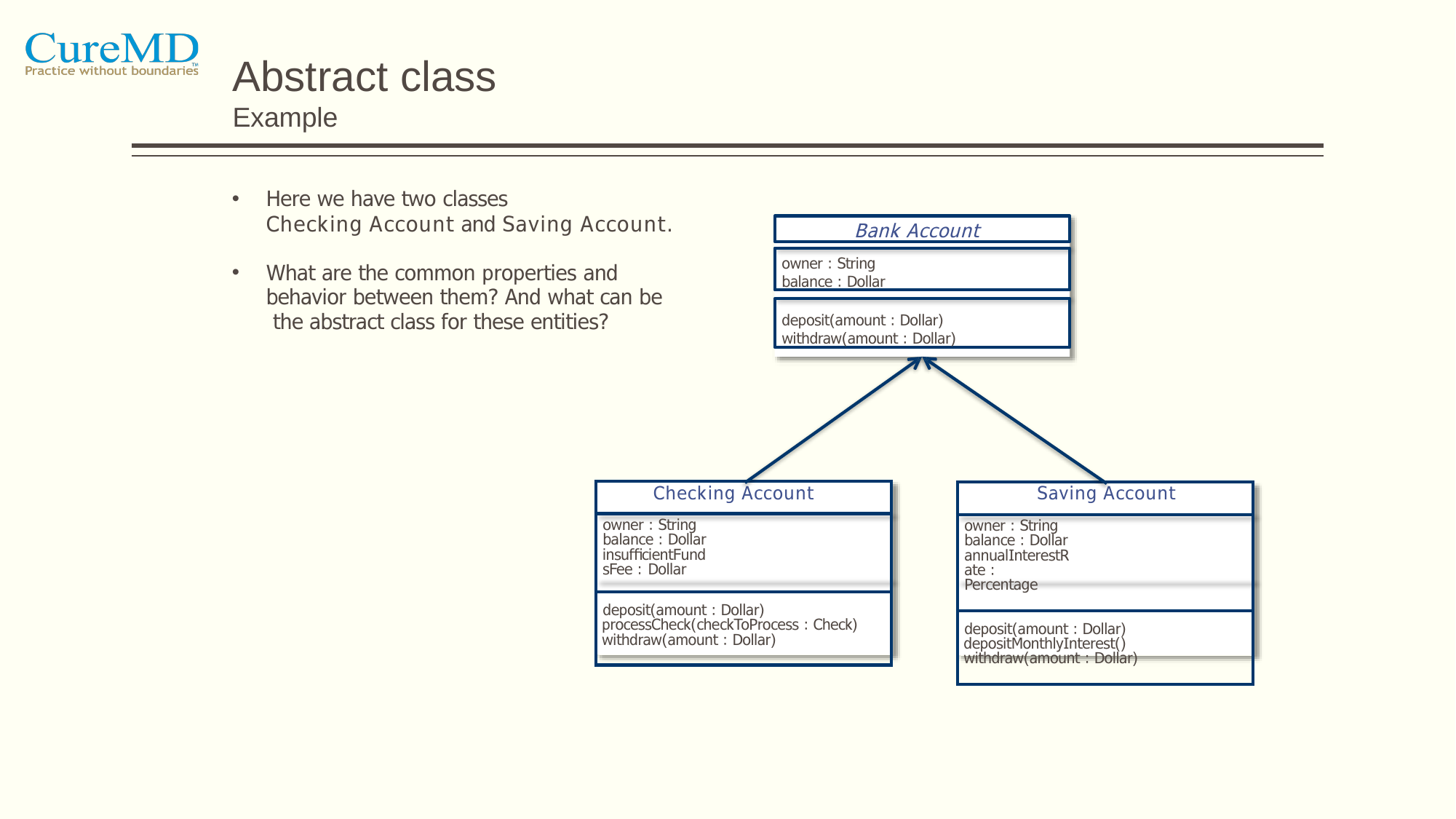

# Abstract class
Example
Here we have two classes
Checking Account and Saving Account.

Bank Account
owner : String  balance : Dollar
What are the common properties and  behavior between them? And what can be  the abstract class for these entities?

deposit(amount : Dollar)  withdraw(amount : Dollar)

| Checking Account |
| --- |
| owner : String balance : Dollar insufficientFundsFee : Dollar |
| deposit(amount : Dollar) processCheck(checkToProcess : Check) withdraw(amount : Dollar) |

| Saving Account |
| --- |
| owner : String balance : Dollar annualInterestRate : Percentage |
| deposit(amount : Dollar) depositMonthlyInterest() withdraw(amount : Dollar) |